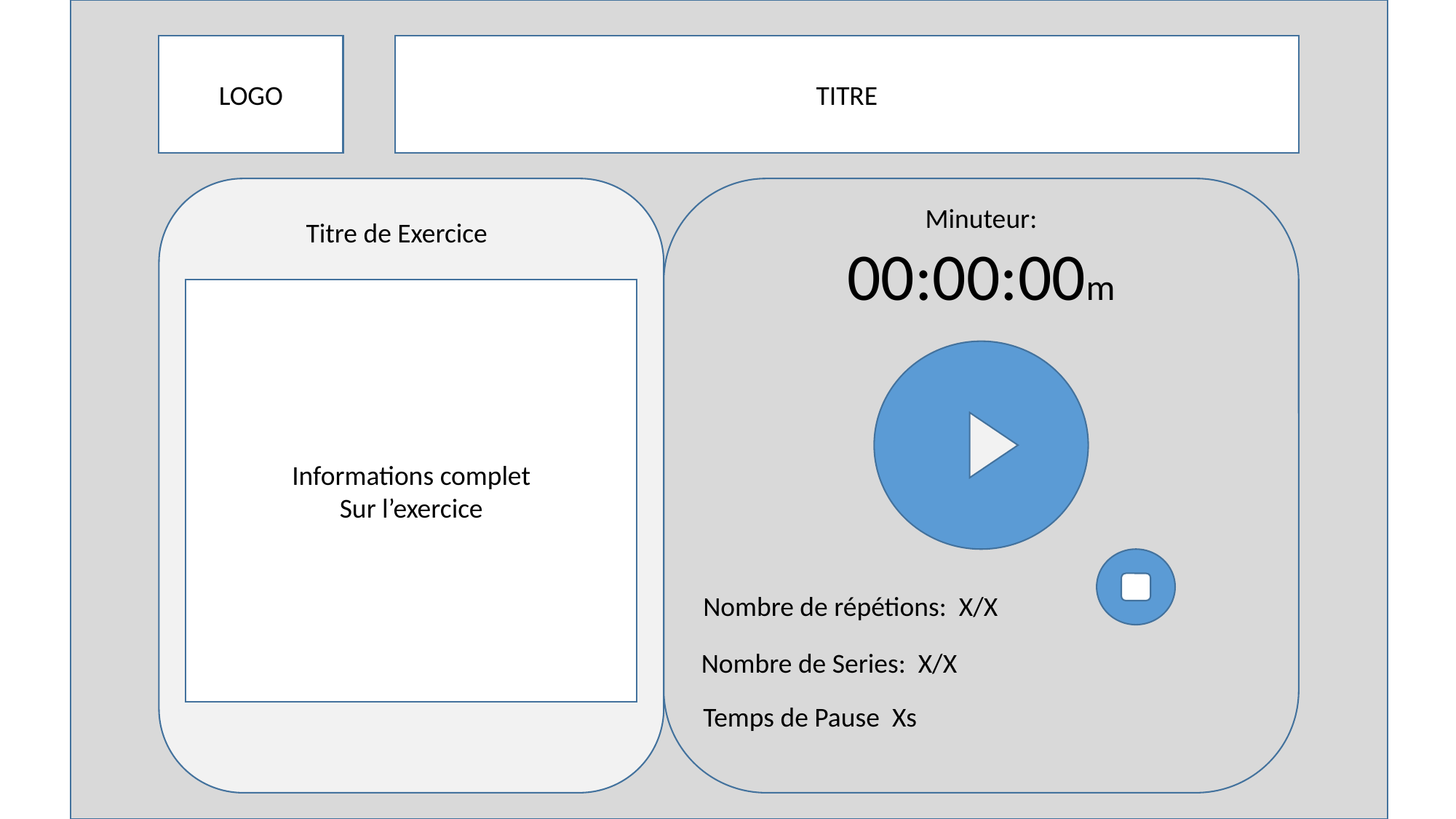

LOGO
TITRE

Minuteur:
00:00:00m
Titre de Exercice
Informations complet
Sur l’exercice

Nombre de répétions:  X/X
Nombre de Series:  X/X
Temps de Pause  Xs